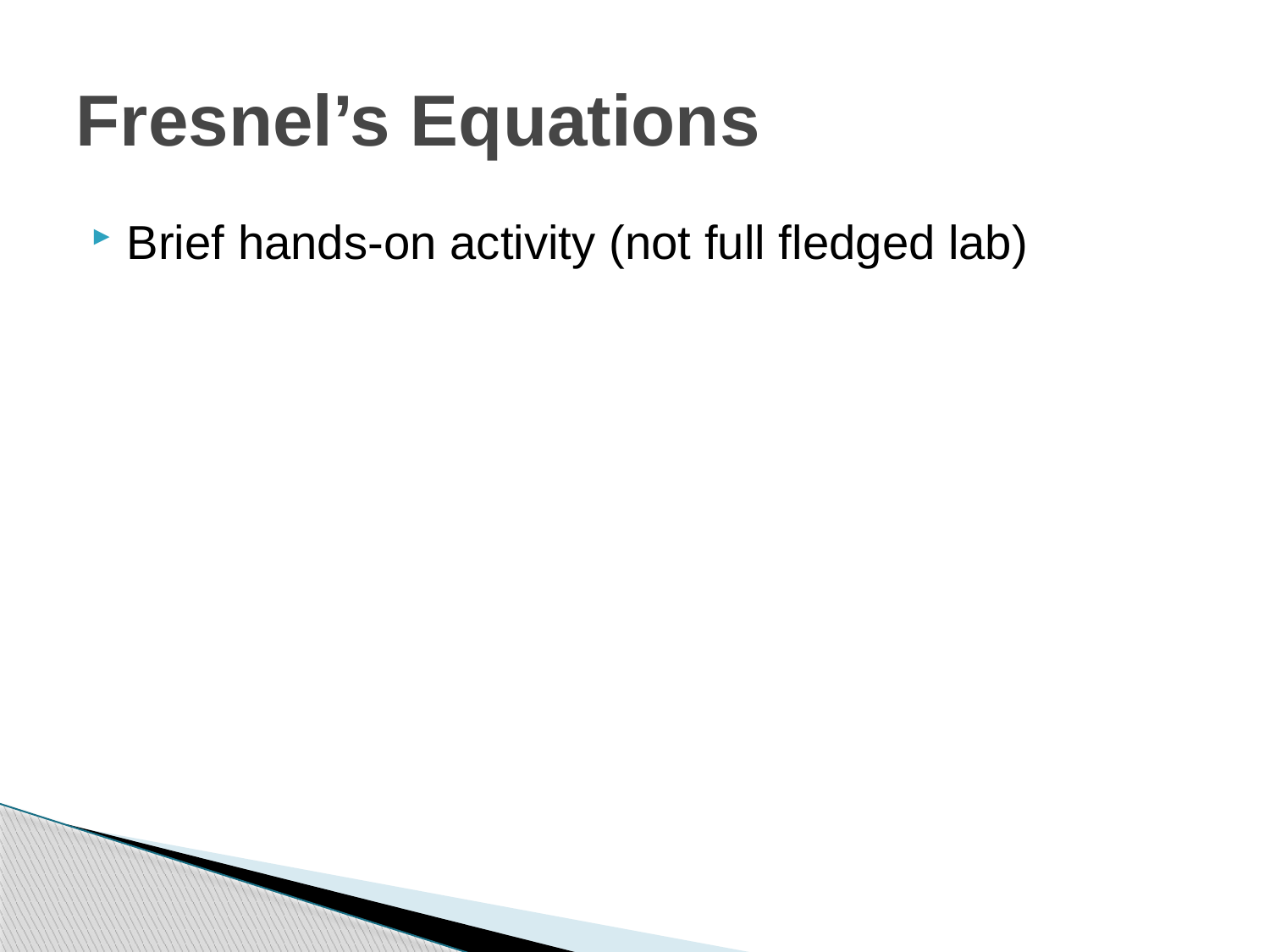

# Fresnel’s Equations
Brief hands-on activity (not full fledged lab)